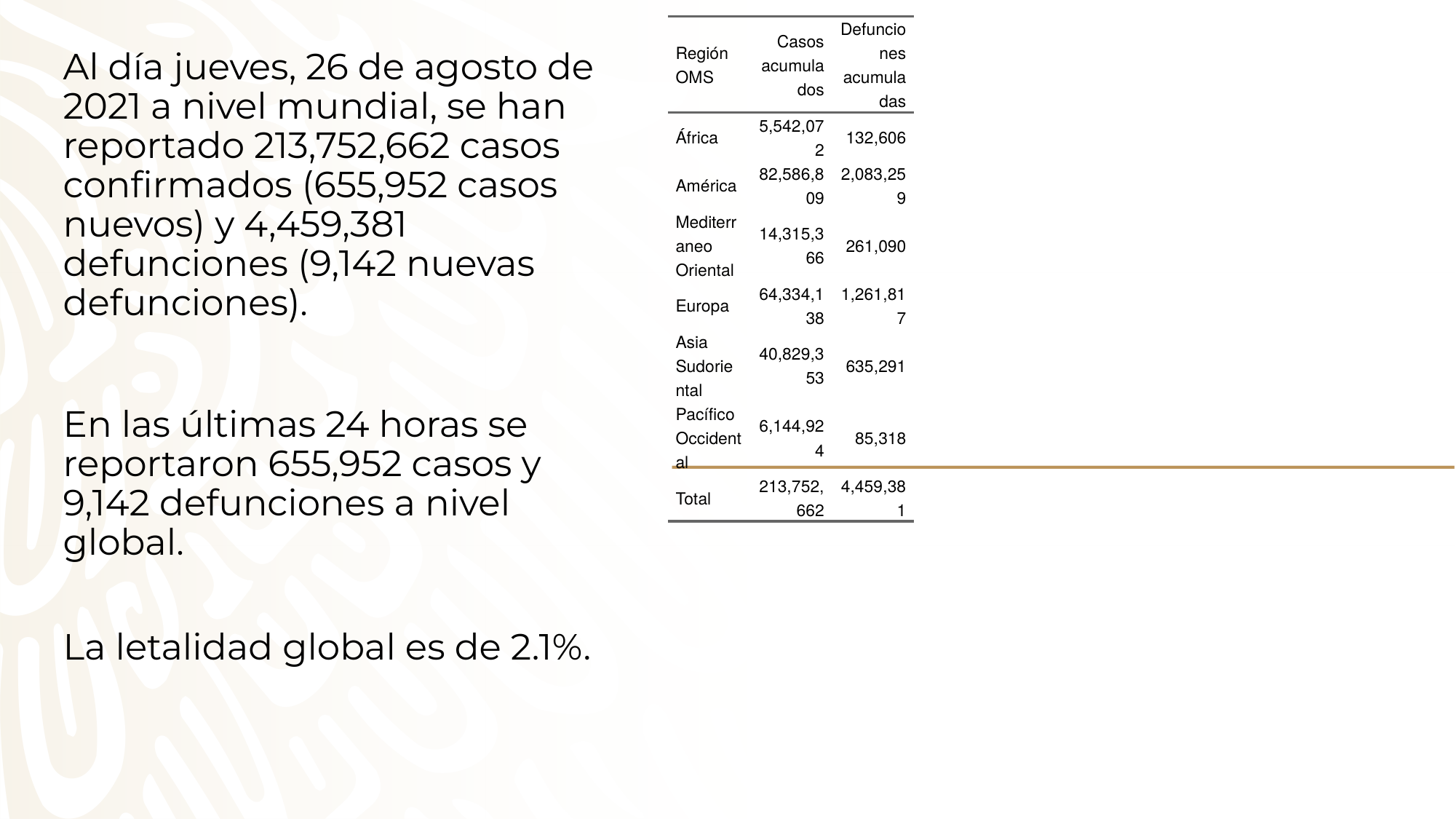

| Región OMS | Casos acumulados | Defunciones acumuladas |
| --- | --- | --- |
| África | 5,542,072 | 132,606 |
| América | 82,586,809 | 2,083,259 |
| Mediterraneo Oriental | 14,315,366 | 261,090 |
| Europa | 64,334,138 | 1,261,817 |
| Asia Sudoriental | 40,829,353 | 635,291 |
| Pacífico Occidental | 6,144,924 | 85,318 |
| Total | 213,752,662 | 4,459,381 |
# Al día jueves, 26 de agosto de 2021 a nivel mundial, se han reportado 213,752,662 casos confirmados (655,952 casos nuevos) y 4,459,381 defunciones (9,142 nuevas defunciones).

En las últimas 24 horas se reportaron 655,952 casos y 9,142 defunciones a nivel global.

La letalidad global es de 2.1%.